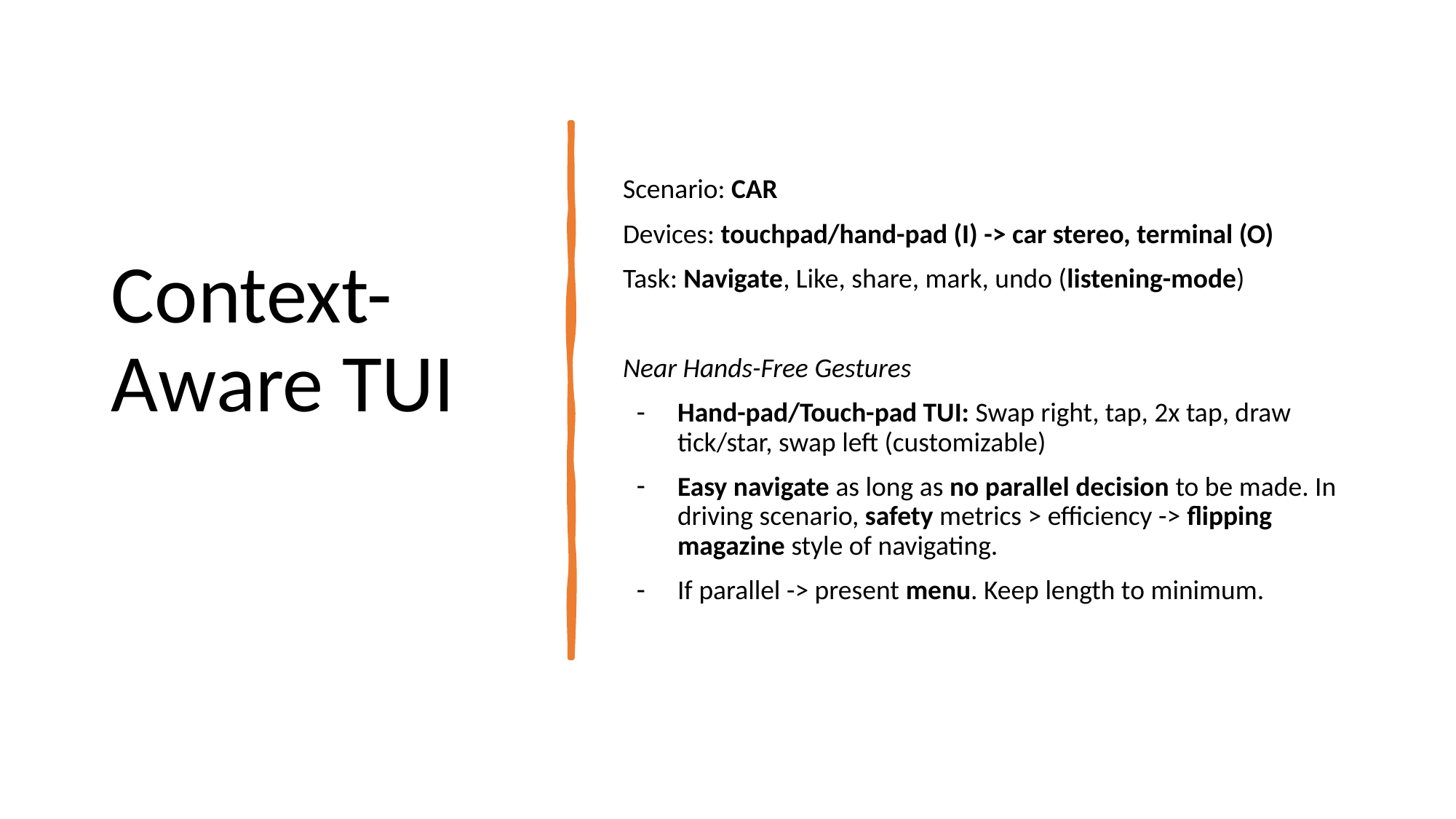

# Context-Aware TUI
Scenario: CAR
Devices: touchpad/hand-pad (I) -> car stereo, terminal (O)
Task: Navigate, Like, share, mark, undo (listening-mode)

Near Hands-Free Gestures
Hand-pad/Touch-pad TUI: Swap right, tap, 2x tap, draw tick/star, swap left (customizable)
Easy navigate as long as no parallel decision to be made. In driving scenario, safety metrics > efficiency -> flipping magazine style of navigating.
If parallel -> present menu. Keep length to minimum.